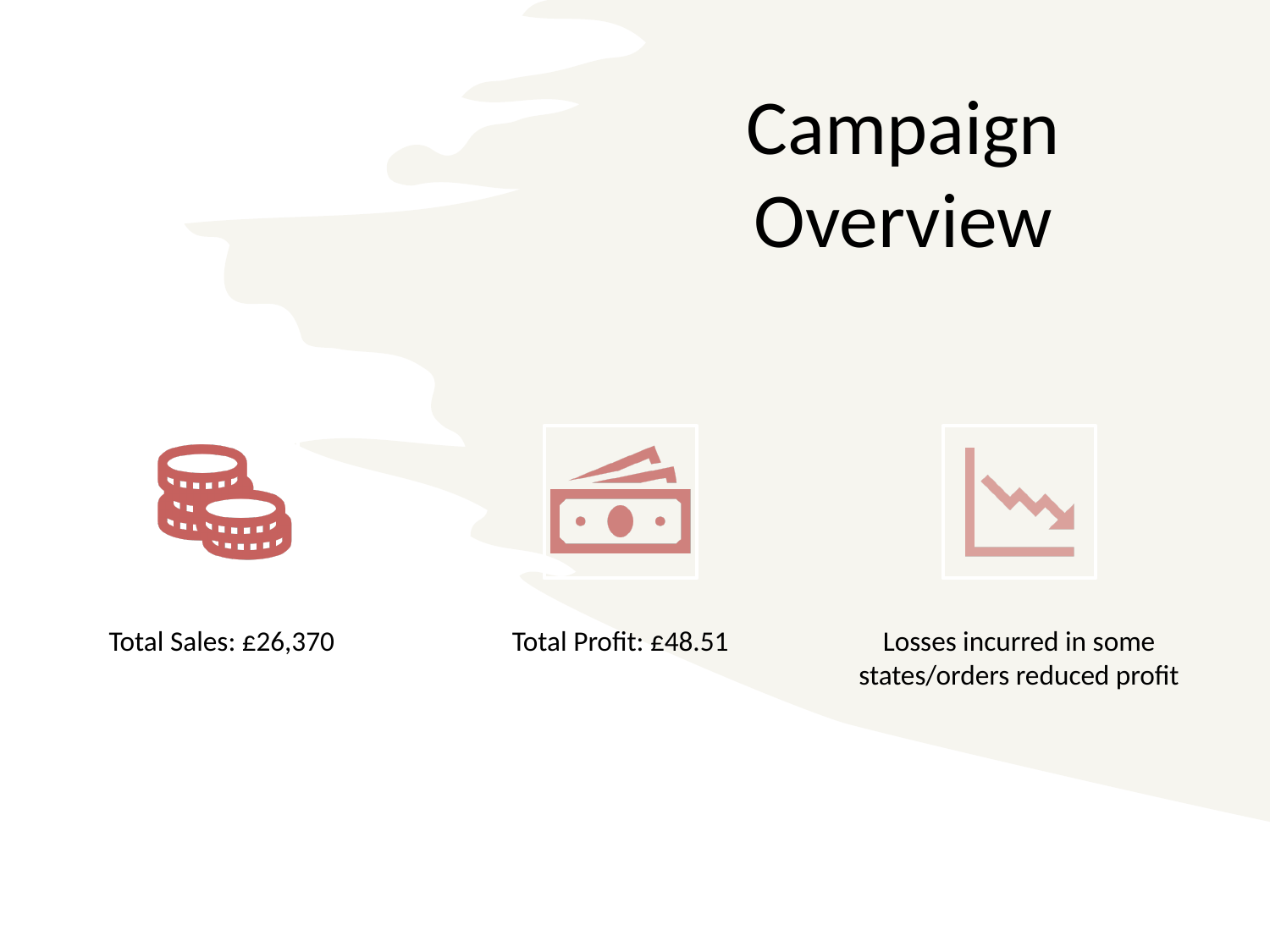

# Campaign Overview
Total Sales: £26,370
Total Profit: £48.51
Losses incurred in some states/orders reduced profit